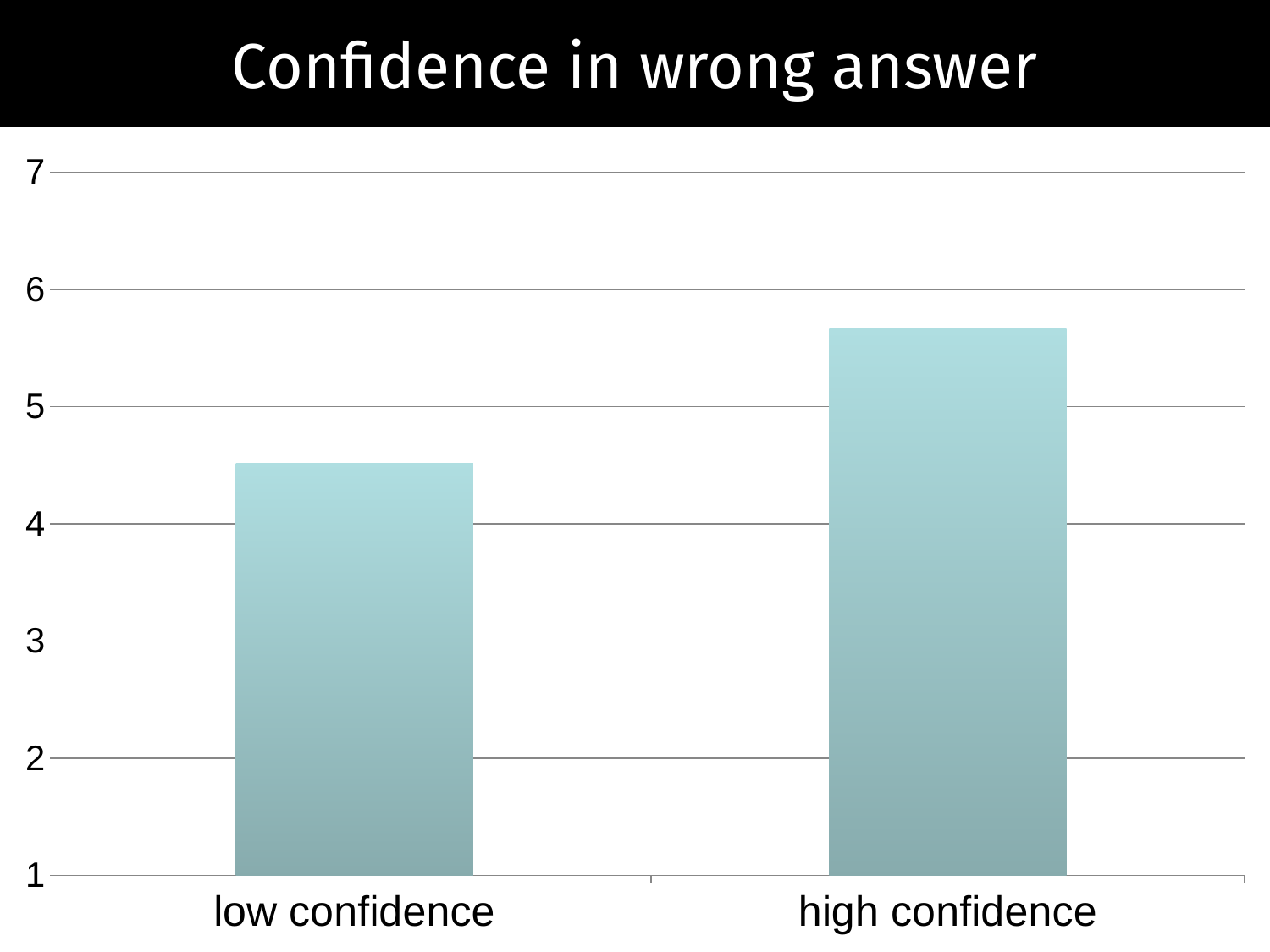

Confidence in wrong answer

### Chart

| Category |  |
|---|---|
| low confidence | 4.517241379310345 |
| high confidence | 5.666666666666667 |